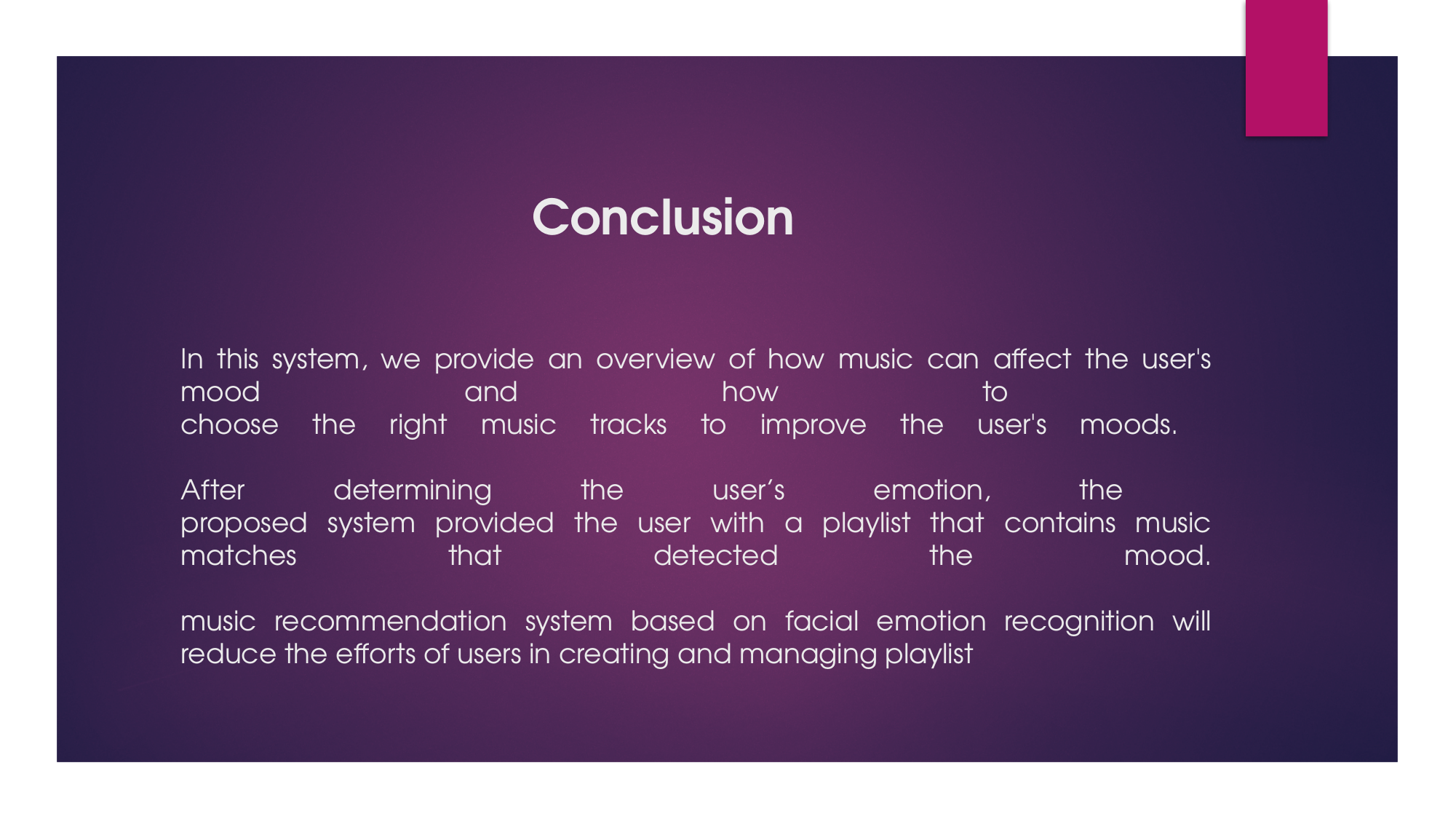

Conclusion
# In this system, we provide an overview of how music can affect the user's mood and how to choose the right music tracks to improve the user's moods. After determining the user’s emotion, the proposed system provided the user with a playlist that contains music matches that detected the mood. music recommendation system based on facial emotion recognition will reduce the efforts of users in creating and managing playlist